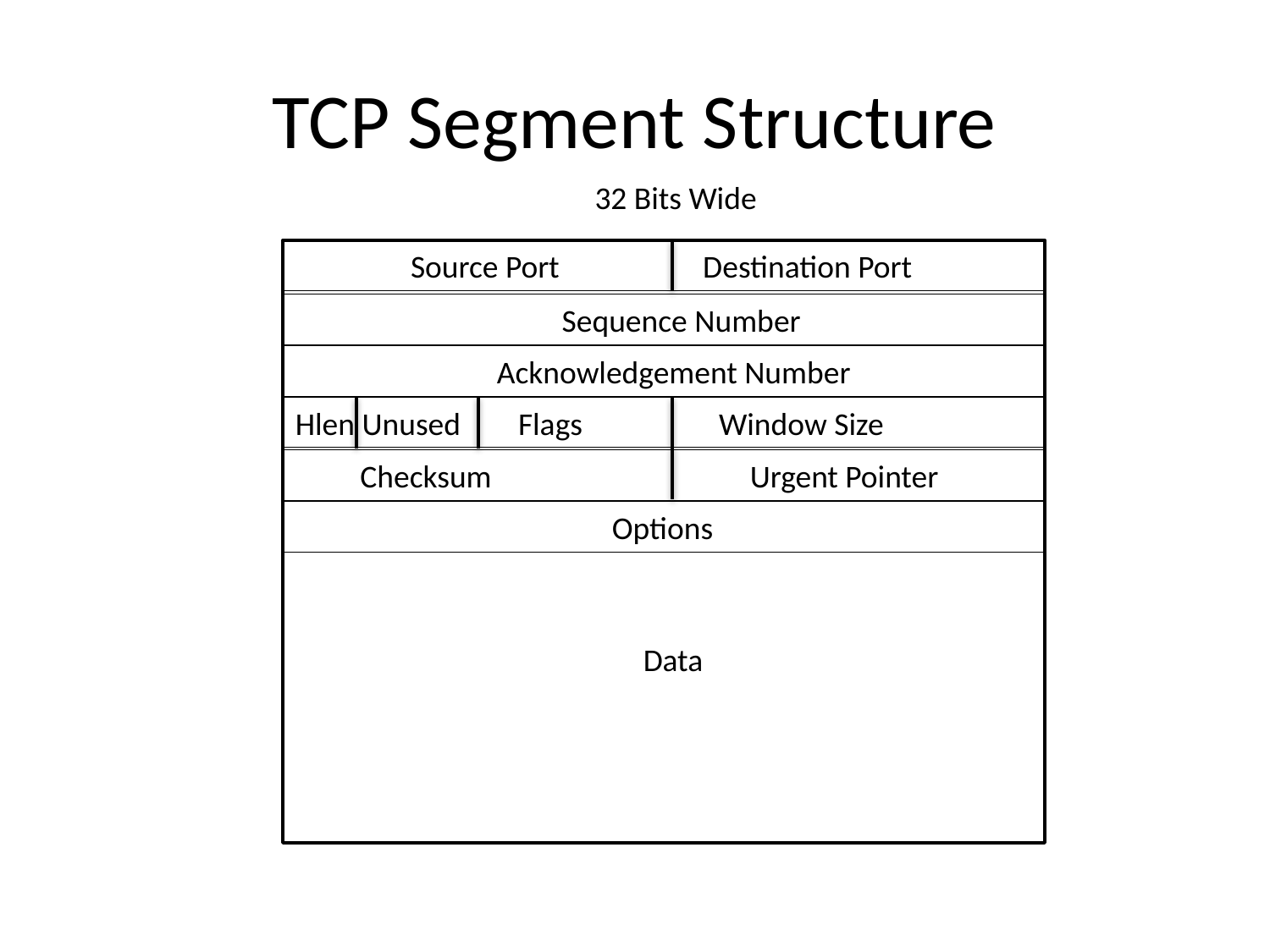

# TCP Segment Structure
      32 Bits Wide
                Source Port                    Destination Port

                                     Sequence Number
                            Acknowledgement Number
Hlen Unused        Flags                   Window Size
         Checksum                                    Urgent Pointer
                                            Options
       Data